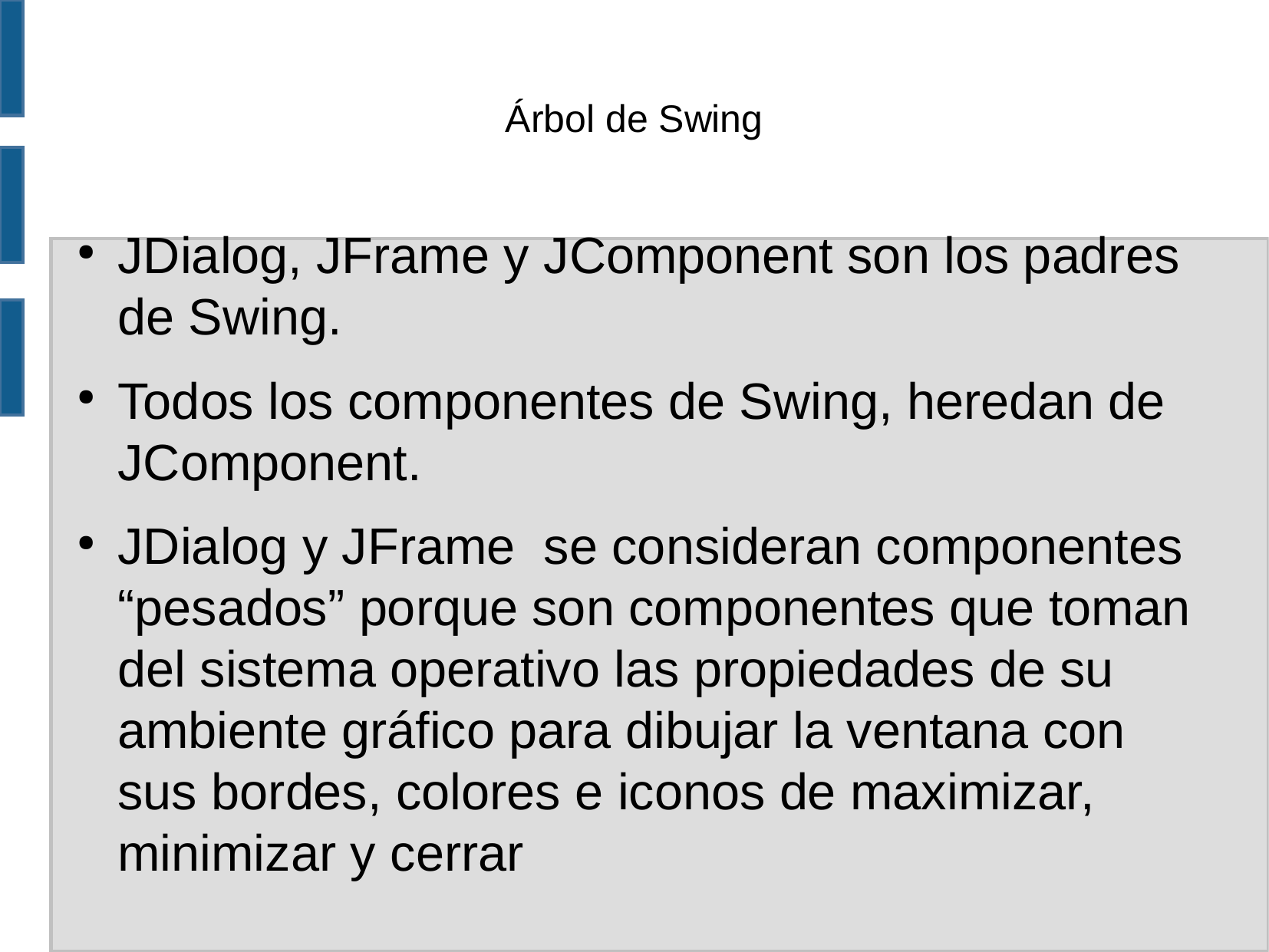

Árbol de Swing
JDialog, JFrame y JComponent son los padres de Swing.
Todos los componentes de Swing, heredan de JComponent.
JDialog y JFrame  se consideran componentes “pesados” porque son componentes que toman del sistema operativo las propiedades de su ambiente gráfico para dibujar la ventana con sus bordes, colores e iconos de maximizar, minimizar y cerrar